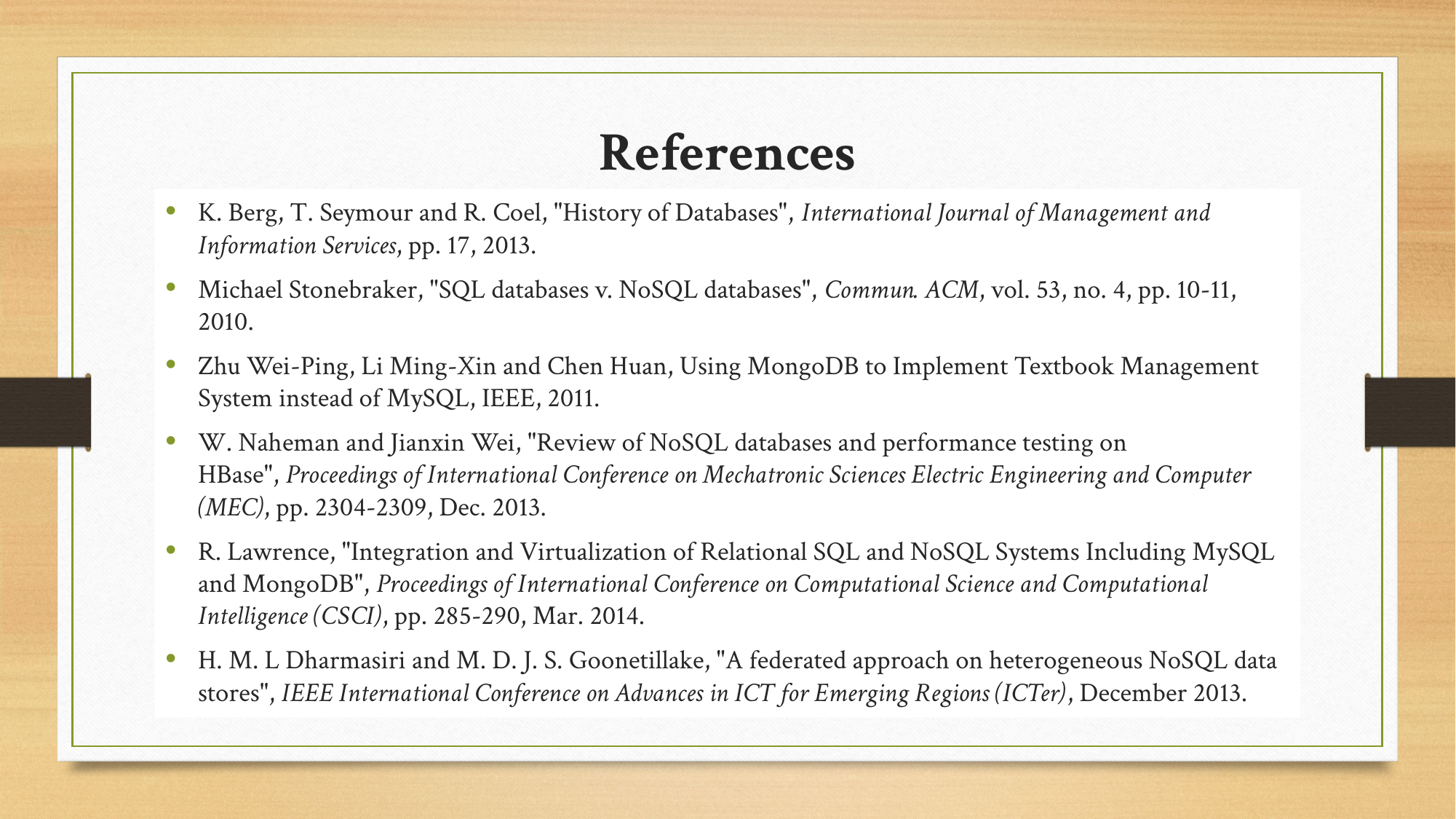

# References
K. Berg, T. Seymour and R. Coel, "History of Databases", International Journal of Management and Information Services, pp. 17, 2013.
Michael Stonebraker, "SQL databases v. NoSQL databases", Commun. ACM, vol. 53, no. 4, pp. 10-11, 2010.
Zhu Wei-Ping, Li Ming-Xin and Chen Huan, Using MongoDB to Implement Textbook Management System instead of MySQL, IEEE, 2011.
W. Naheman and Jianxin Wei, "Review of NoSQL databases and performance testing on HBase", Proceedings of International Conference on Mechatronic Sciences Electric Engineering and Computer (MEC), pp. 2304-2309, Dec. 2013.
R. Lawrence, "Integration and Virtualization of Relational SQL and NoSQL Systems Including MySQL and MongoDB", Proceedings of International Conference on Computational Science and Computational Intelligence (CSCI), pp. 285-290, Mar. 2014.
H. M. L Dharmasiri and M. D. J. S. Goonetillake, "A federated approach on heterogeneous NoSQL data stores", IEEE International Conference on Advances in ICT for Emerging Regions (ICTer), December 2013.